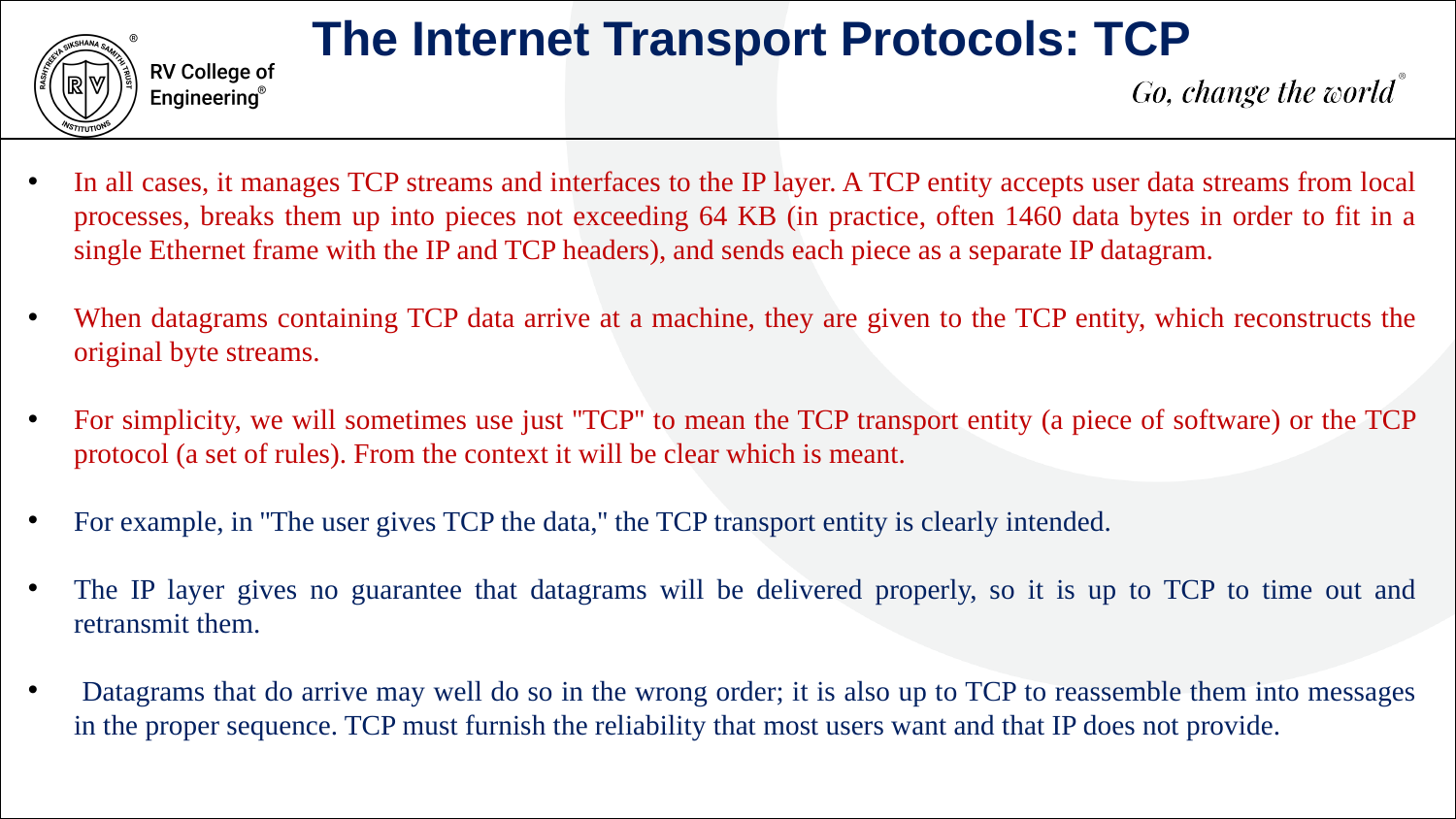

The Internet Transport Protocols: TCP

In all cases, it manages TCP streams and interfaces to the IP layer. A TCP entity accepts user data streams from local processes, breaks them up into pieces not exceeding 64 KB (in practice, often 1460 data bytes in order to fit in a single Ethernet frame with the IP and TCP headers), and sends each piece as a separate IP datagram.

When datagrams containing TCP data arrive at a machine, they are given to the TCP entity, which reconstructs the original byte streams.

For simplicity, we will sometimes use just ''TCP'' to mean the TCP transport entity (a piece of software) or the TCP protocol (a set of rules). From the context it will be clear which is meant.

For example, in ''The user gives TCP the data,'' the TCP transport entity is clearly intended.

The IP layer gives no guarantee that datagrams will be delivered properly, so it is up to TCP to time out and retransmit them.

 Datagrams that do arrive may well do so in the wrong order; it is also up to TCP to reassemble them into messages in the proper sequence. TCP must furnish the reliability that most users want and that IP does not provide.